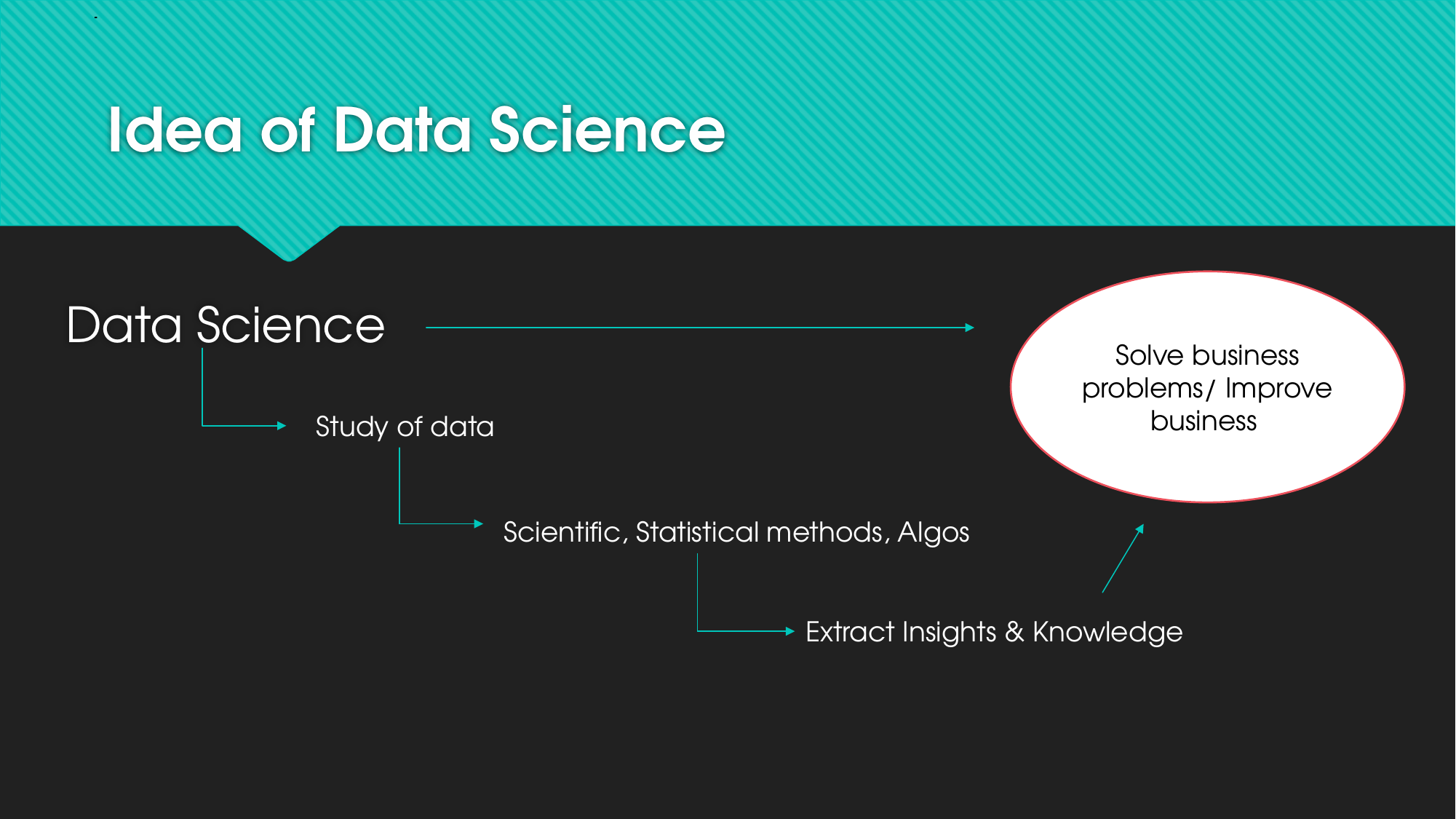

# Idea of Data Science
Data Science
Solve business problems/ Improve business
Study of data
Scientific, Statistical methods, Algos
Extract Insights & Knowledge